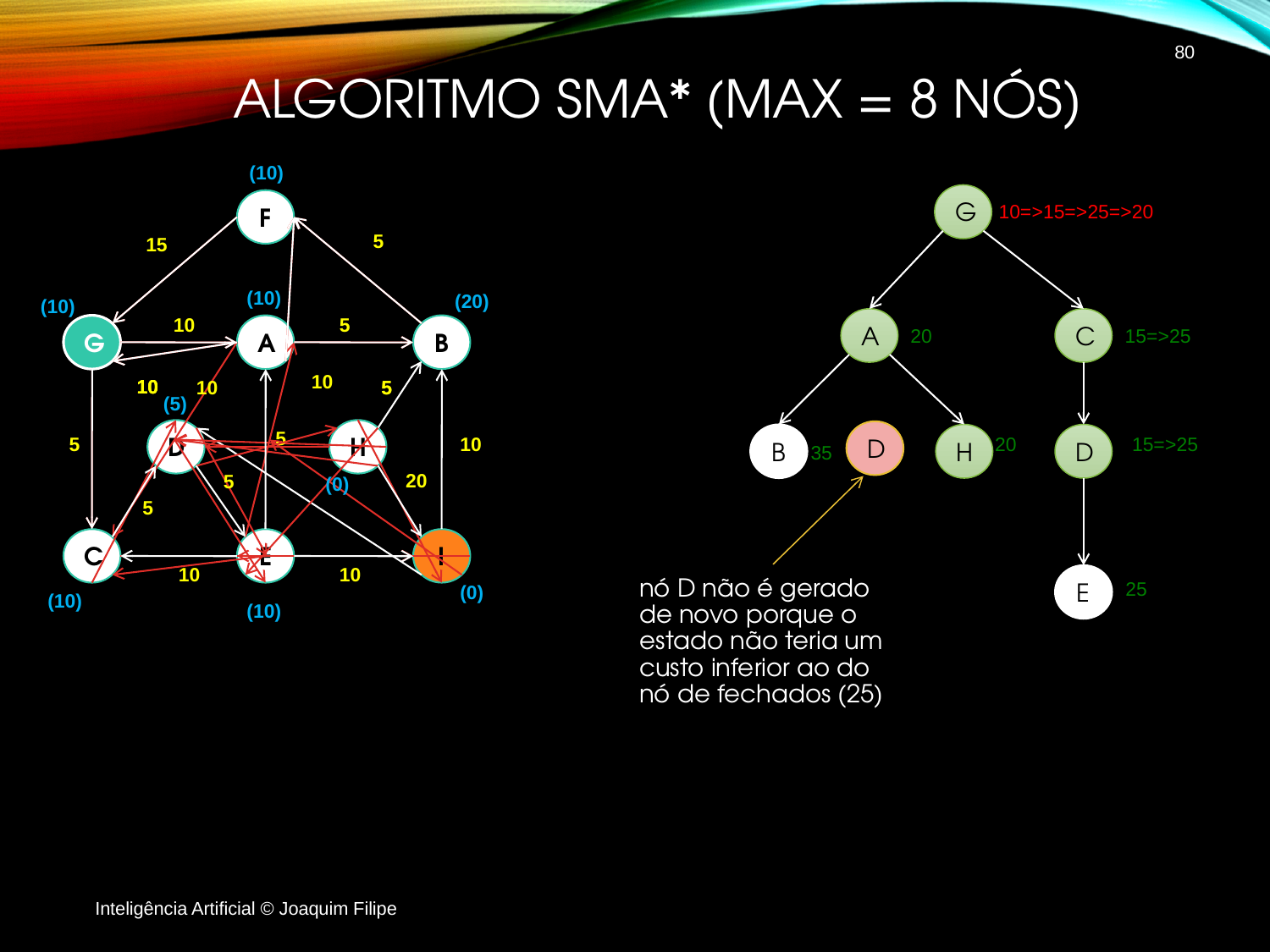

80
# Algoritmo SMA* (max = 8 nós)
G
10=>15=>25=>20
5
10
A
C
20
15=>25
10
5
5
10
D
B
H
D
20
15=>25

35
5
20
5
E
	nó D não é gerado de novo porque o estado não teria um custo inferior ao do nó de fechados (25)
25
Inteligência Artificial © Joaquim Filipe